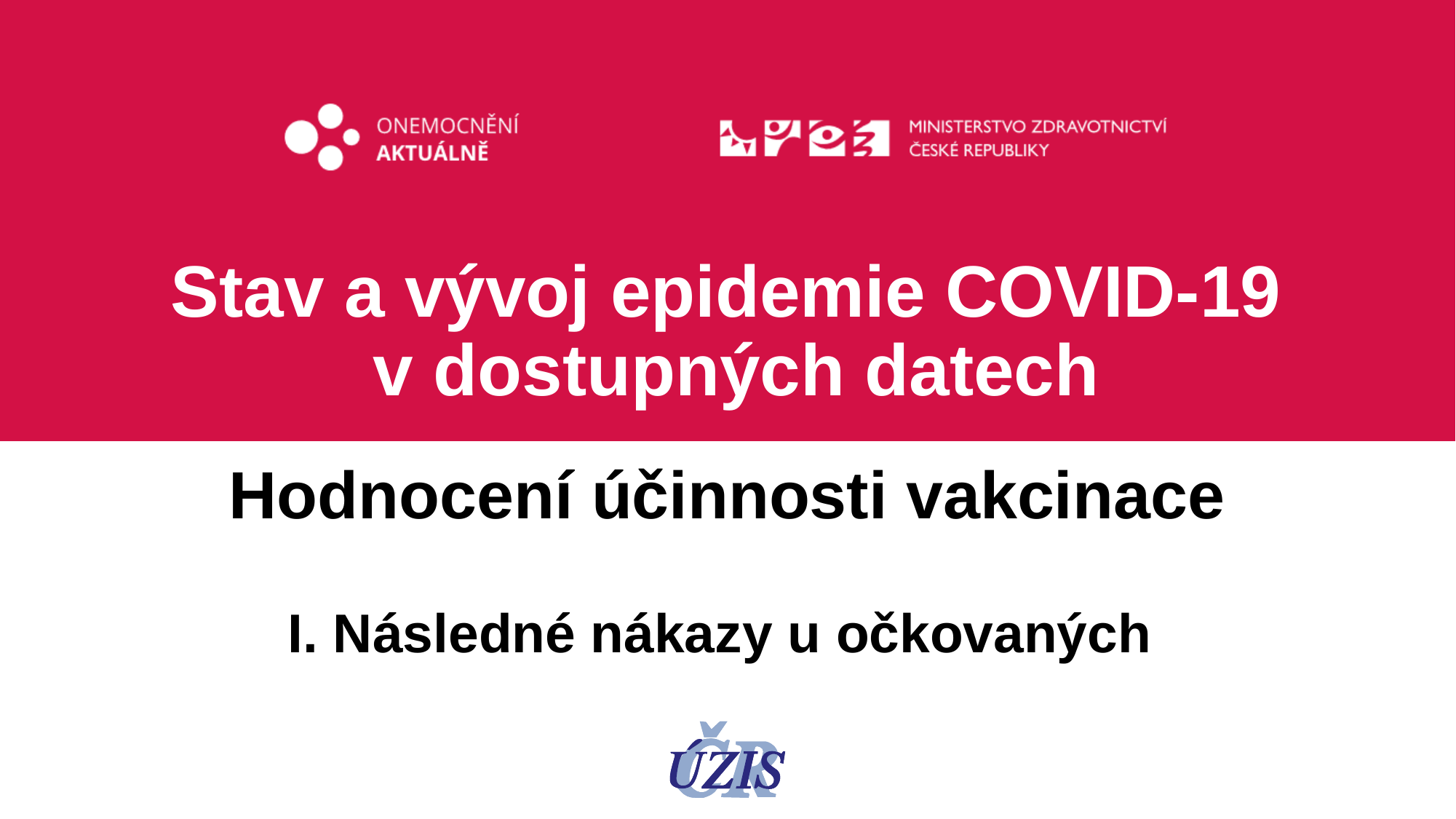

Stav a vývoj epidemie COVID-19
v dostupných datech
Hodnocení účinnosti vakcinace

I. Následné nákazy u očkovaných